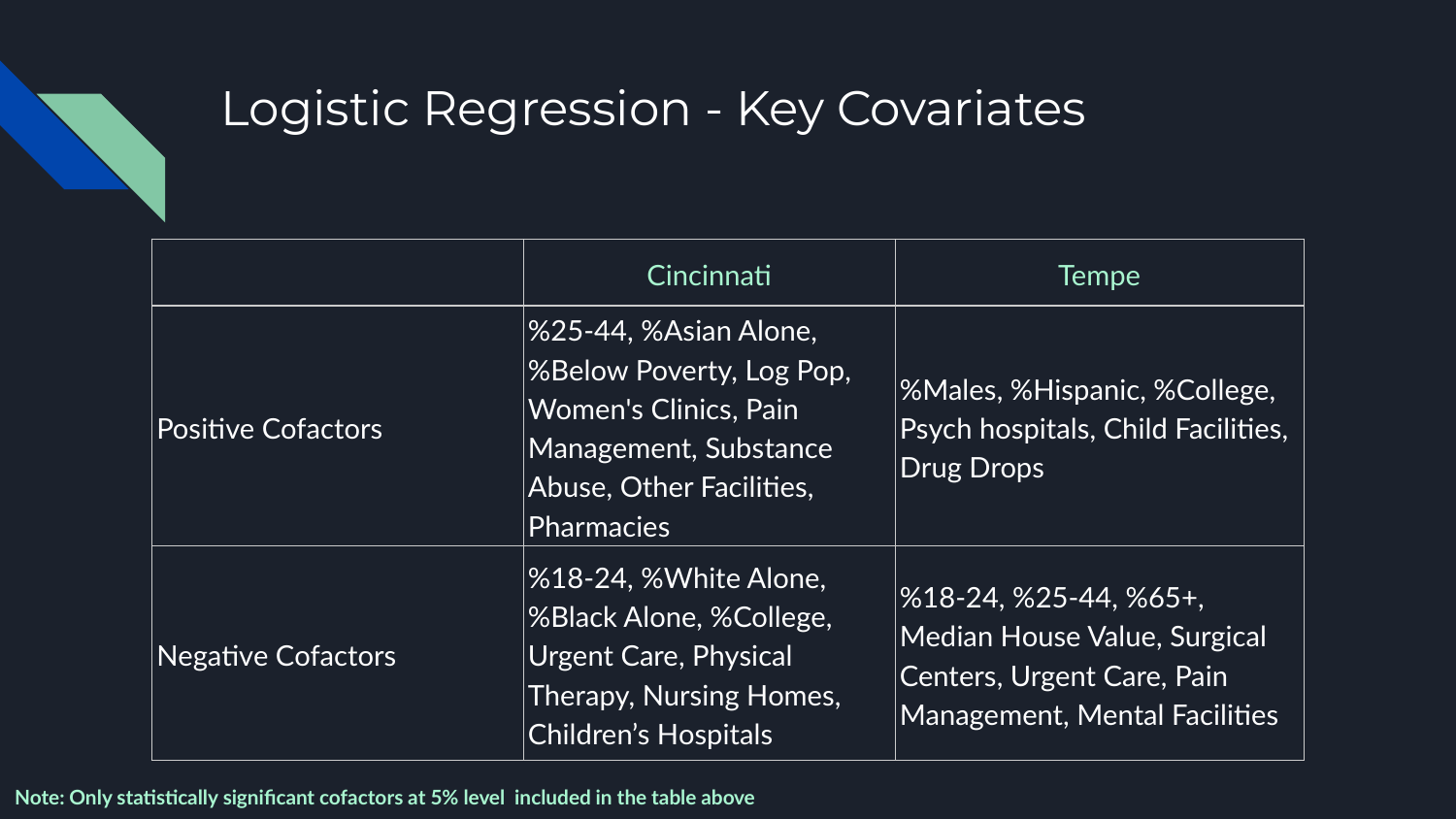

# Logistic Regression - Key Covariates
|  | Cincinnati | Tempe |
| --- | --- | --- |
| Positive Cofactors | %25-44, %Asian Alone, %Below Poverty, Log Pop, Women's Clinics, Pain Management, Substance Abuse, Other Facilities, Pharmacies | %Males, %Hispanic, %College, Psych hospitals, Child Facilities, Drug Drops |
| Negative Cofactors | %18-24, %White Alone, %Black Alone, %College, Urgent Care, Physical Therapy, Nursing Homes, Children’s Hospitals | %18-24, %25-44, %65+, Median House Value, Surgical Centers, Urgent Care, Pain Management, Mental Facilities |
Note: Only statistically significant cofactors at 5% level  included in the table above